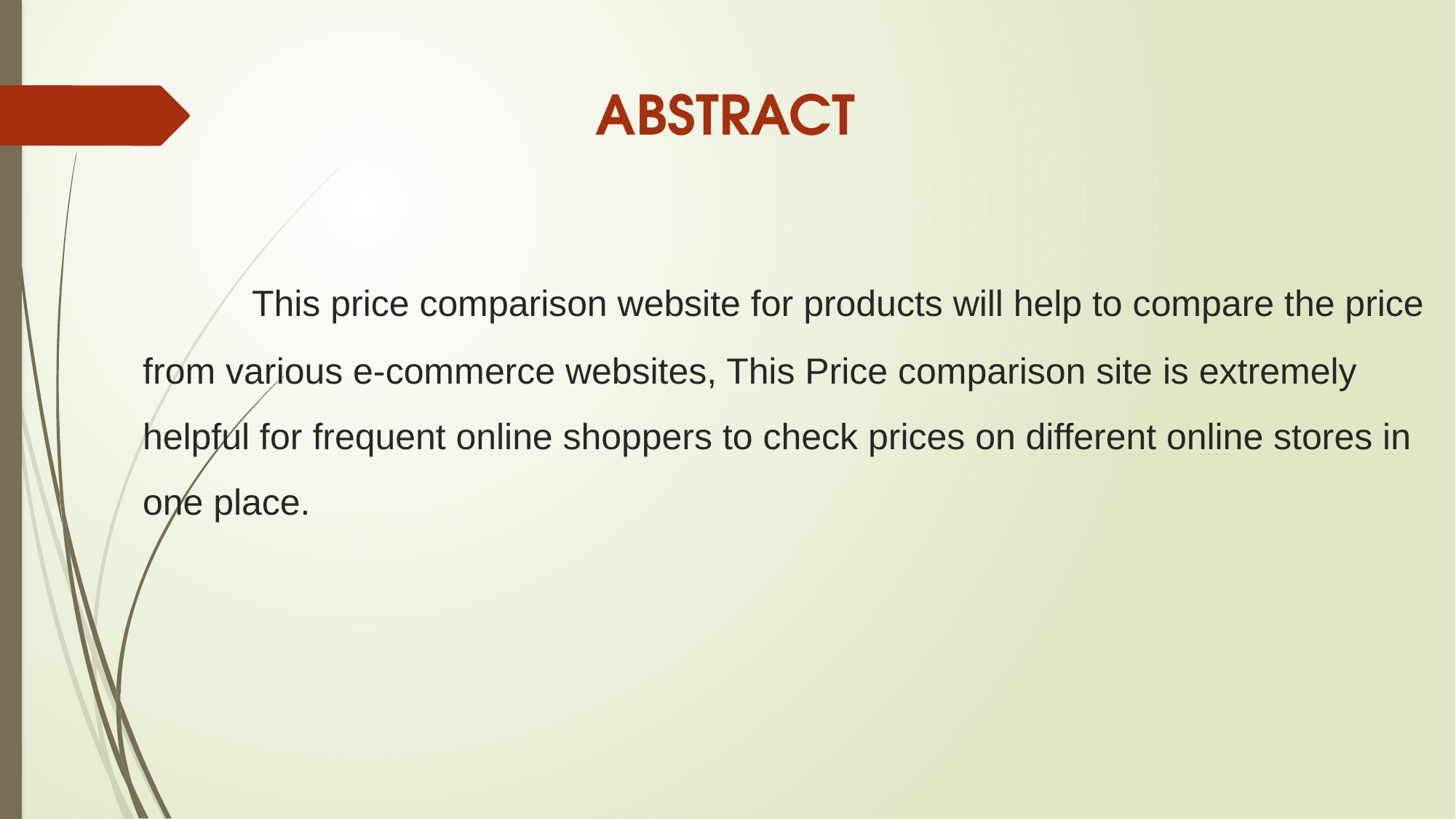

ABSTRACT
# This price comparison website for products will help to compare the price from various e-commerce websites, This Price comparison site is extremely helpful for frequent online shoppers to check prices on different online stores in one place.